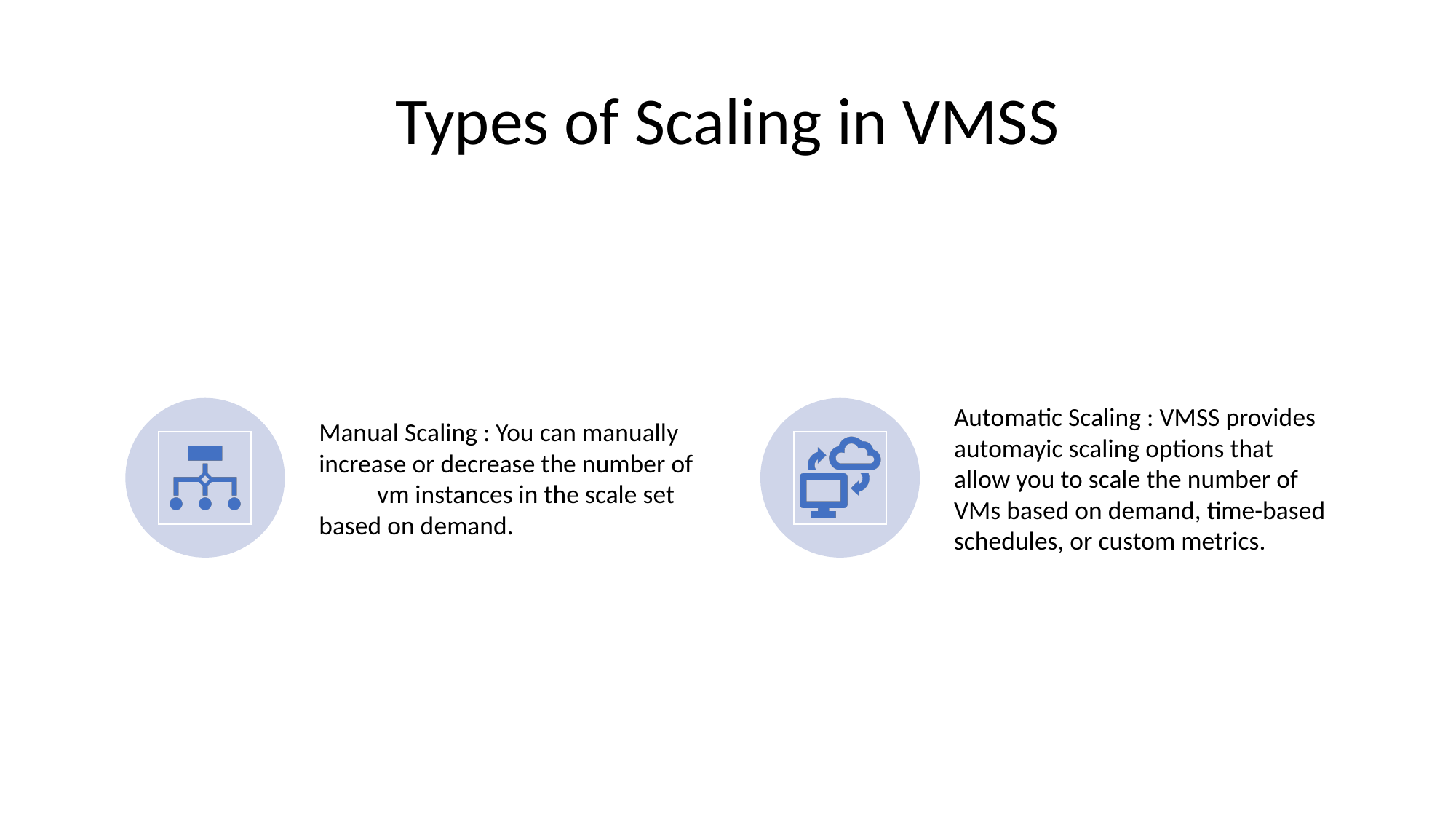

# Types of Scaling in VMSS
Manual Scaling : You can manually increase or decrease the number of           vm instances in the scale set based on demand.
Automatic Scaling : VMSS provides automayic scaling options that allow you to scale the number of VMs based on demand, time-based schedules, or custom metrics.